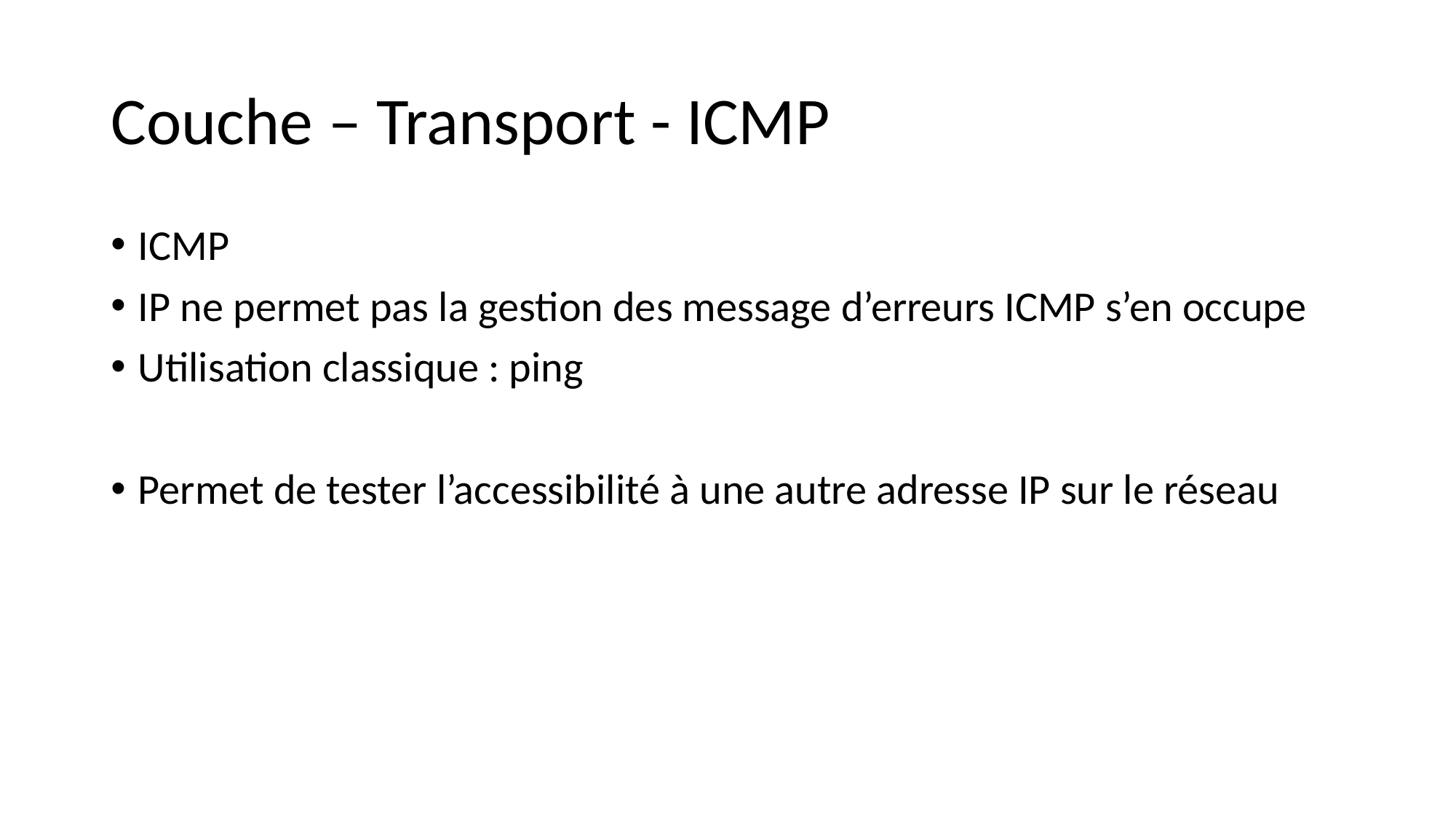

# Couche – Transport - ICMP
ICMP
IP ne permet pas la gestion des message d’erreurs ICMP s’en occupe
Utilisation classique : ping

Permet de tester l’accessibilité à une autre adresse IP sur le réseau